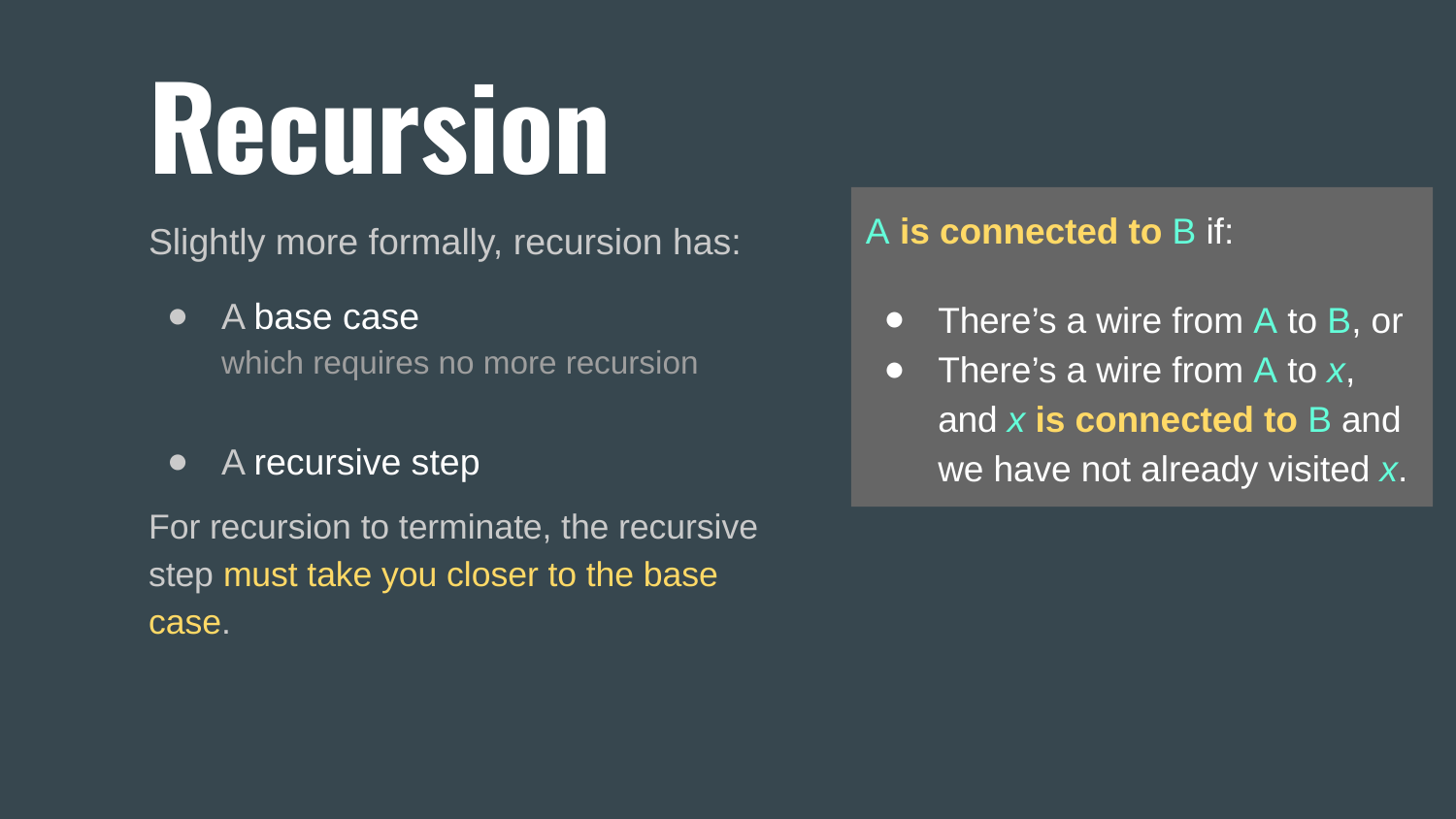

Recursion
A is connected to B if:
There’s a wire from A to B, or
There’s a wire from A to x,
and x is connected to B and we have not already visited x.
Slightly more formally, recursion has:
A base case
which requires no more recursion
A recursive step
For recursion to terminate, the recursive step must take you closer to the base case.